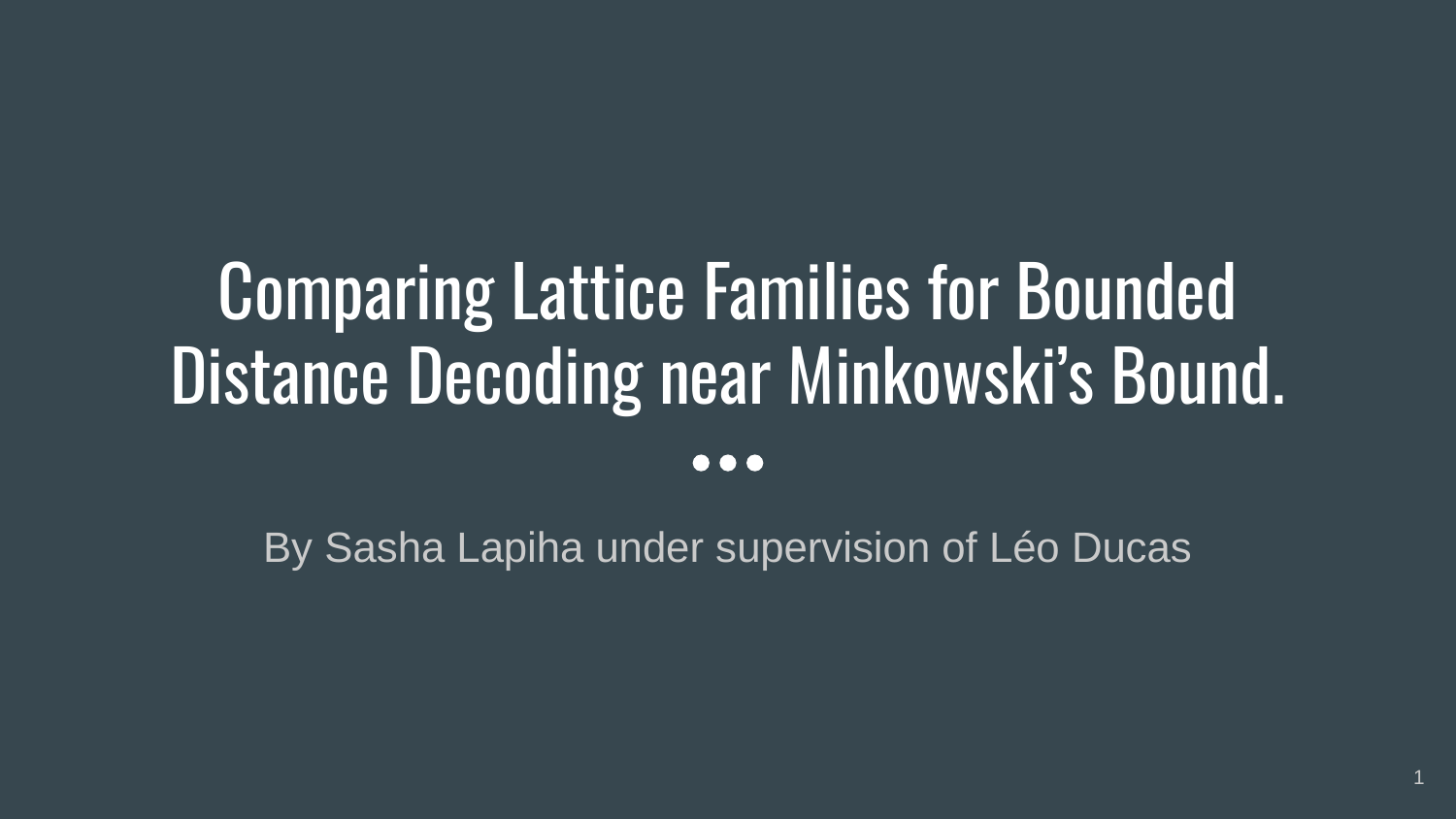

# Comparing Lattice Families for Bounded Distance Decoding near Minkowski’s Bound.
By Sasha Lapiha under supervision of Léo Ducas
1